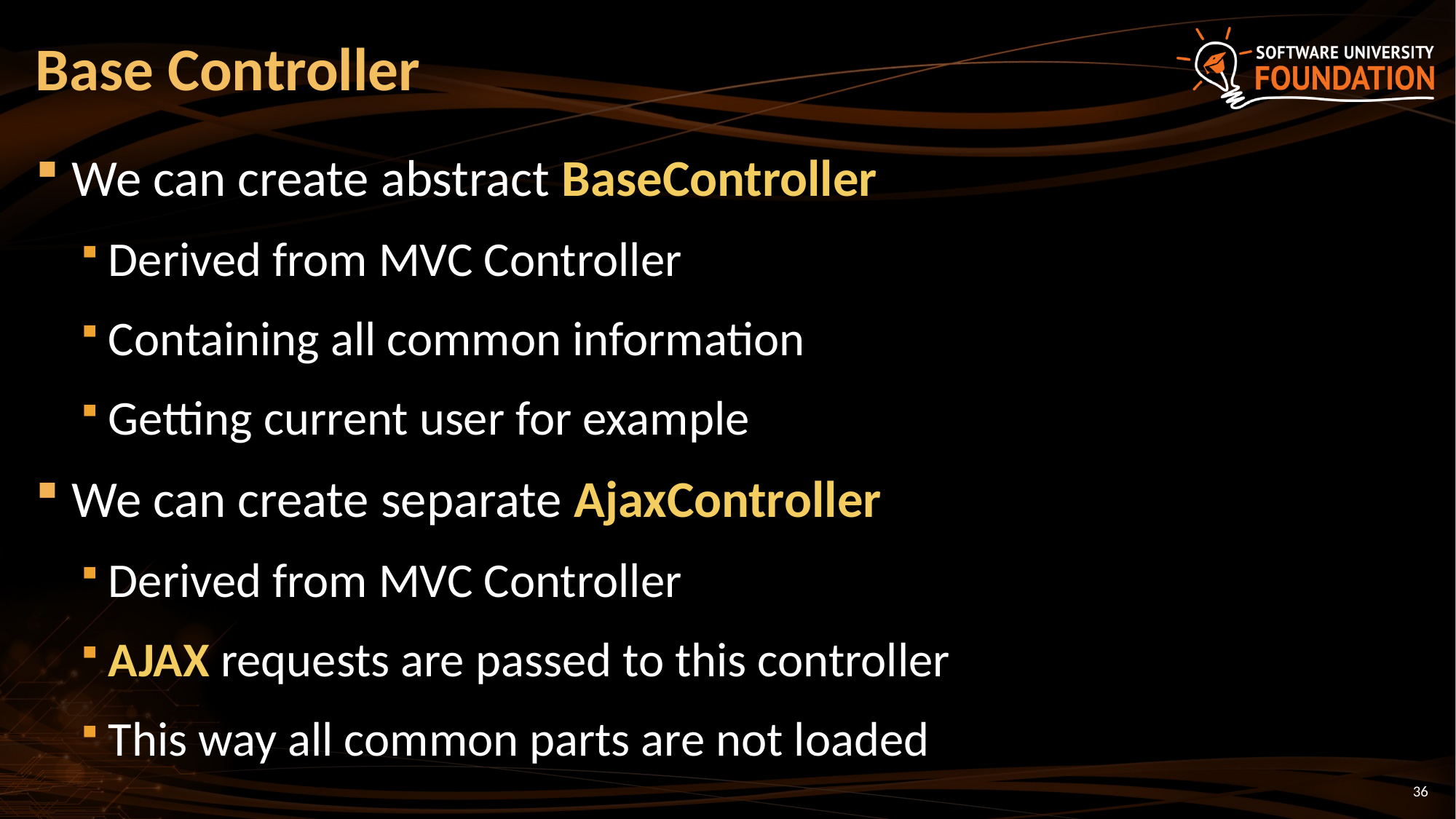

# Base Controller
We can create abstract BaseController
Derived from MVC Controller
Containing all common information
Getting current user for example
We can create separate AjaxController
Derived from MVC Controller
AJAX requests are passed to this controller
This way all common parts are not loaded

36